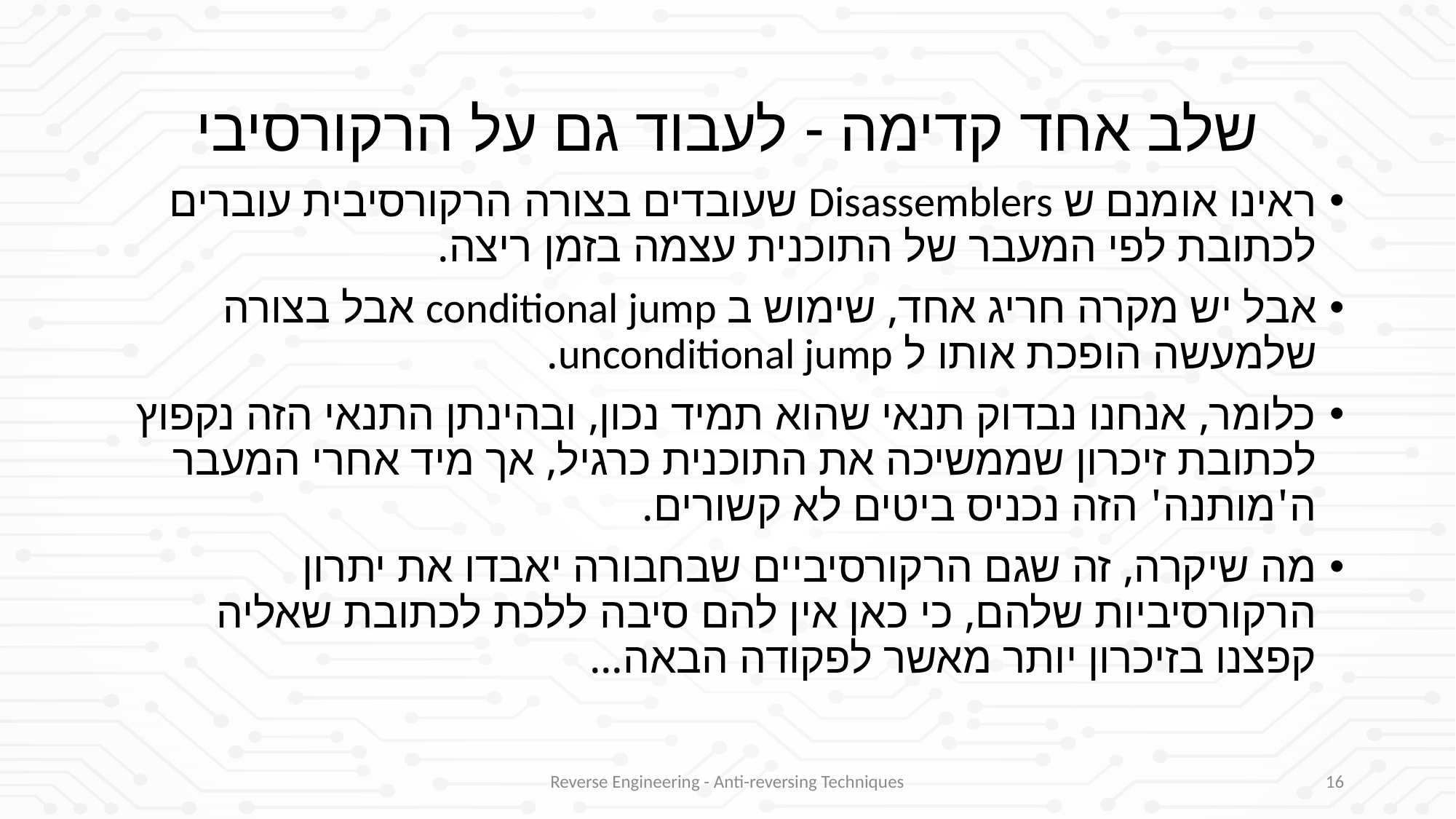

שלב אחד קדימה - לעבוד גם על הרקורסיבי
ראינו אומנם ש Disassemblers שעובדים בצורה הרקורסיבית עוברים לכתובת לפי המעבר של התוכנית עצמה בזמן ריצה.
אבל יש מקרה חריג אחד, שימוש ב conditional jump אבל בצורה שלמעשה הופכת אותו ל unconditional jump.
כלומר, אנחנו נבדוק תנאי שהוא תמיד נכון, ובהינתן התנאי הזה נקפוץ לכתובת זיכרון שממשיכה את התוכנית כרגיל, אך מיד אחרי המעבר ה'מותנה' הזה נכניס ביטים לא קשורים.
מה שיקרה, זה שגם הרקורסיביים שבחבורה יאבדו את יתרון הרקורסיביות שלהם, כי כאן אין להם סיבה ללכת לכתובת שאליה קפצנו בזיכרון יותר מאשר לפקודה הבאה...
Reverse Engineering - Anti-reversing Techniques
16